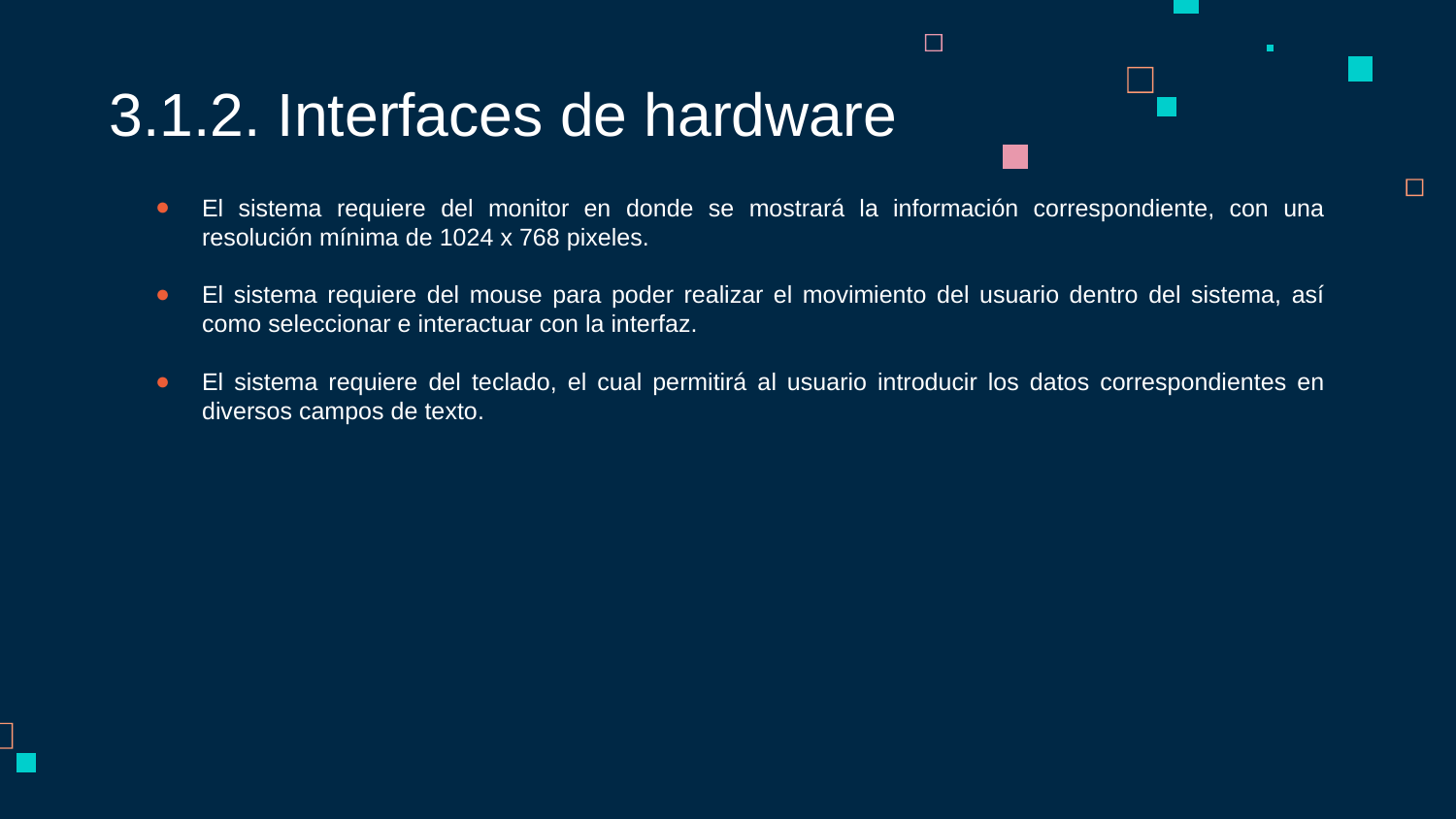

3.1.2. Interfaces de hardware
El sistema requiere del monitor en donde se mostrará la información correspondiente, con una resolución mínima de 1024 x 768 pixeles.

El sistema requiere del mouse para poder realizar el movimiento del usuario dentro del sistema, así como seleccionar e interactuar con la interfaz.

El sistema requiere del teclado, el cual permitirá al usuario introducir los datos correspondientes en diversos campos de texto.